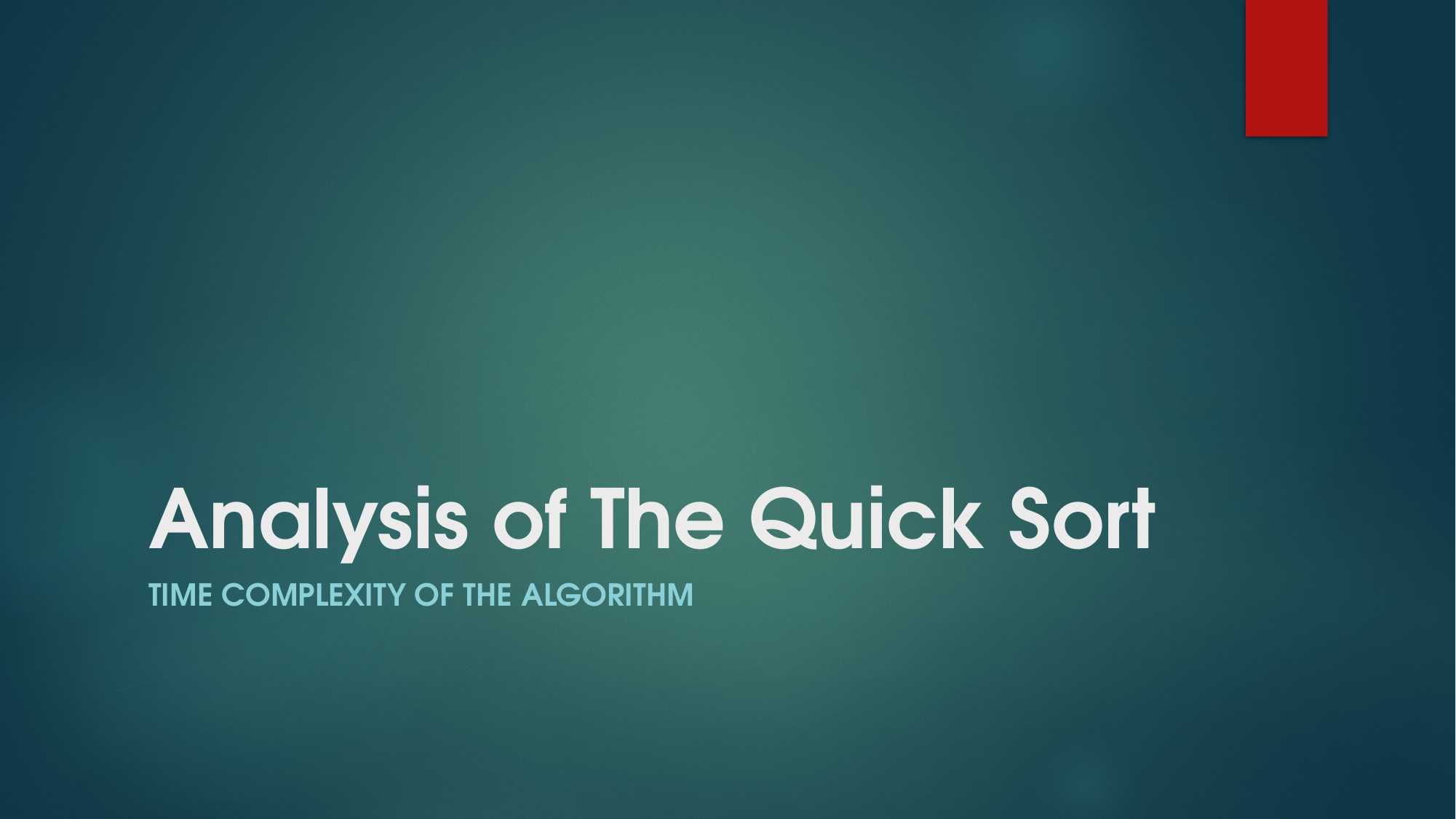

# Analysis of The Quick Sort
Time complexity of the algorithm